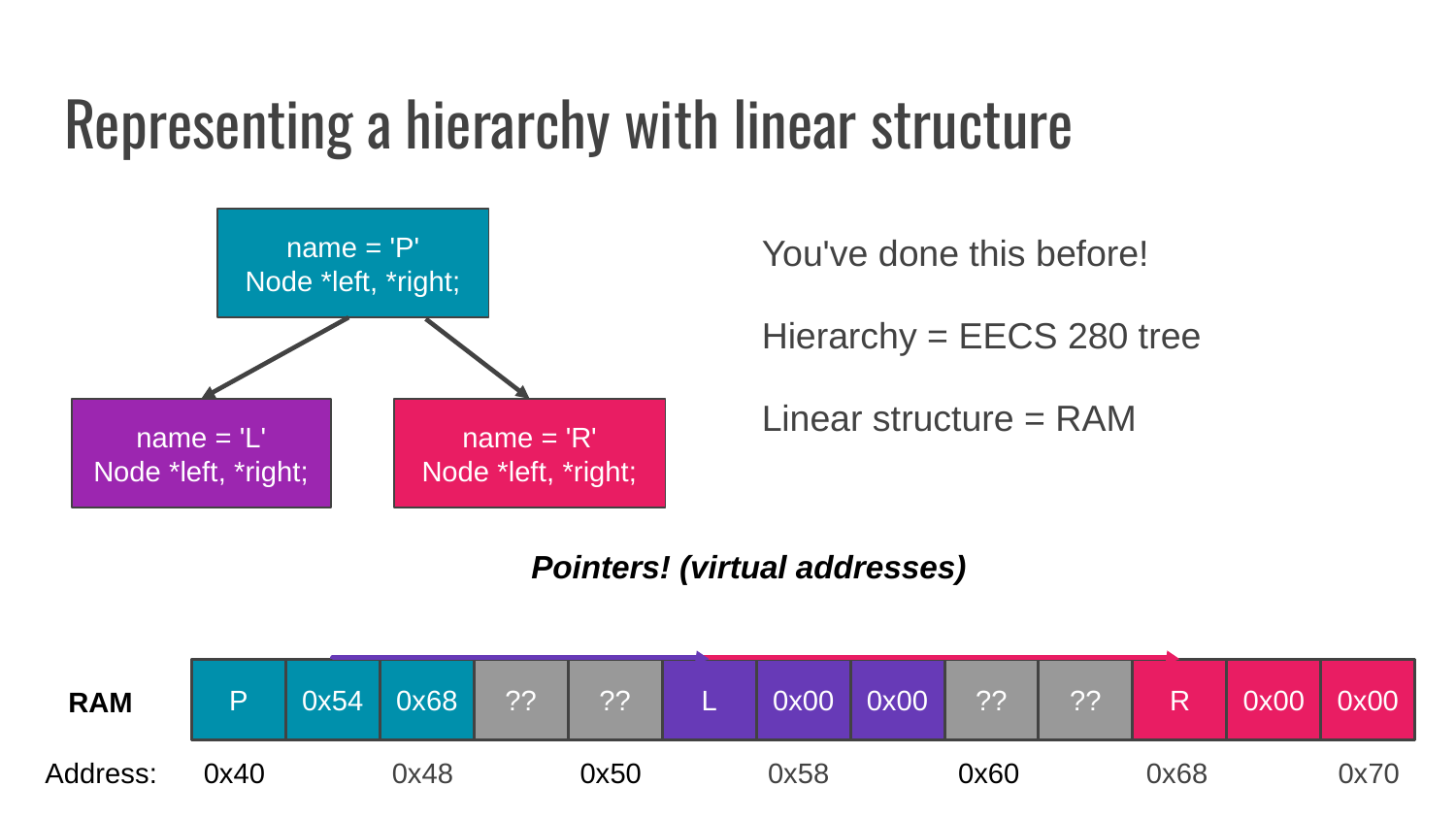

# Representing a hierarchy with linear structure
name = 'P'
Node *left, *right;
You've done this before!
Hierarchy = EECS 280 tree
Linear structure = RAM
name = 'L'
Node *left, *right;
name = 'R'
Node *left, *right;
Pointers! (virtual addresses)
??
??
??
??
??
??
??
??
??
??
??
??
??
RAM
Address:
0x40
0x44
0x48
0x4C
0x50
0x54
0x58
0x5C
0x60
0x64
0x68
0x6C
0x70
P
0x54
0x68
L
0x00
0x00
R
0x00
0x00